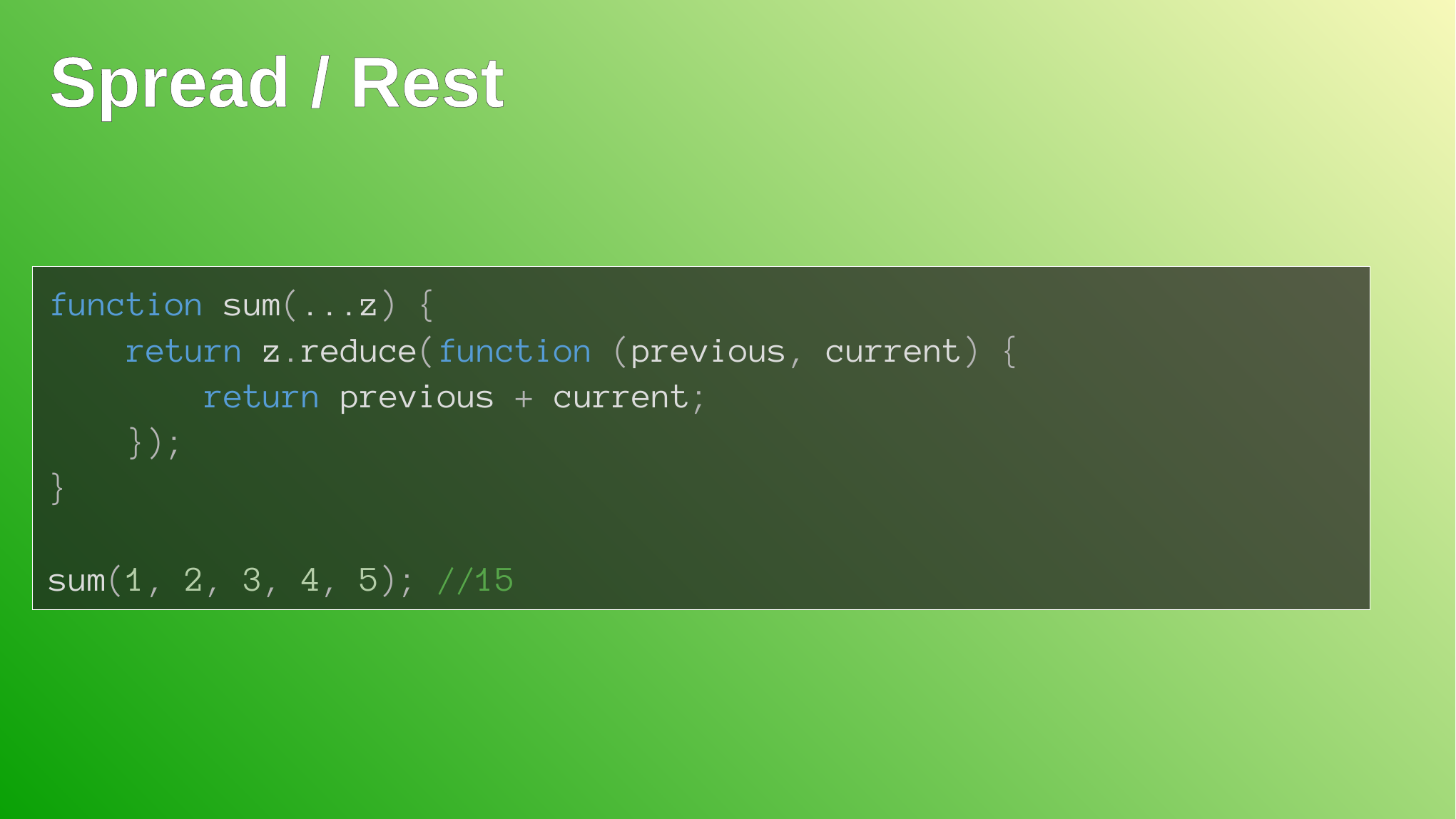

# Spread / Rest
function sum(...z) {
    return z.reduce(function (previous, current) {
        return previous + current;
    });
}

sum(1, 2, 3, 4, 5); //15